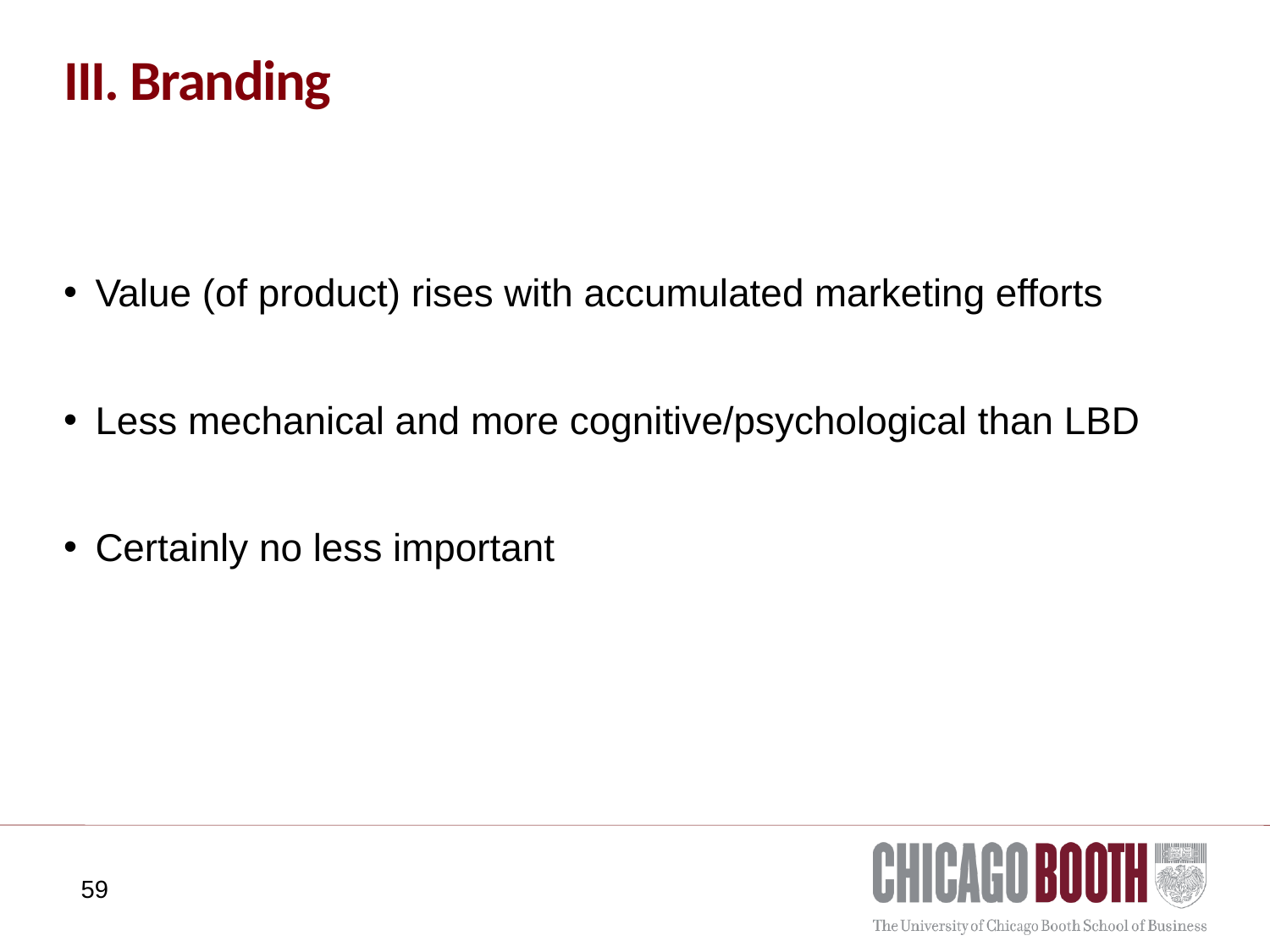

# III. Branding
Value (of product) rises with accumulated marketing efforts

Less mechanical and more cognitive/psychological than LBD

Certainly no less important